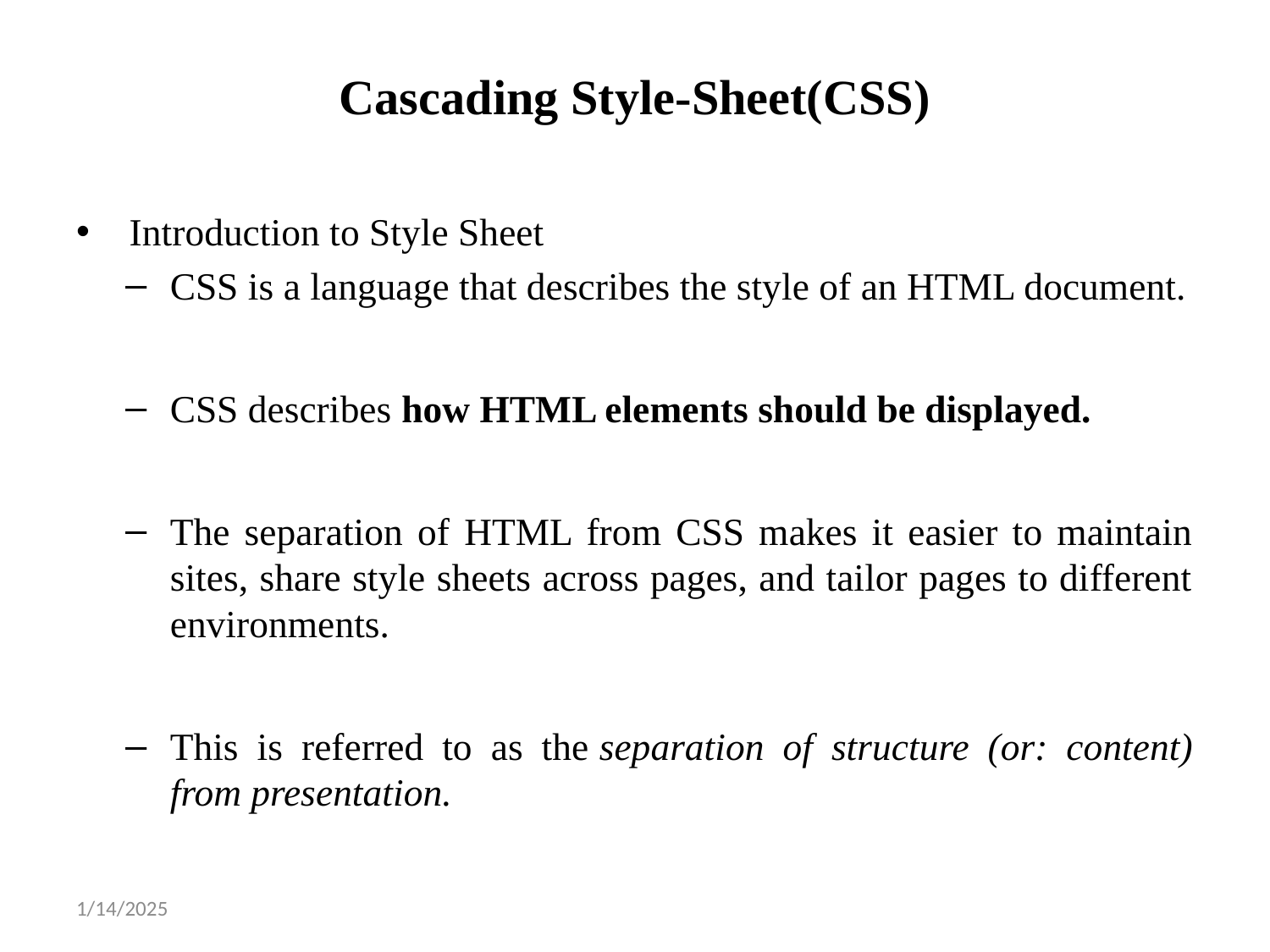

# Cascading Style-Sheet(CSS)
 Introduction to Style Sheet
CSS is a language that describes the style of an HTML document.

CSS describes how HTML elements should be displayed.

The separation of HTML from CSS makes it easier to maintain sites, share style sheets across pages, and tailor pages to different environments.

This is referred to as the separation of structure (or: content) from presentation.
1/14/2025